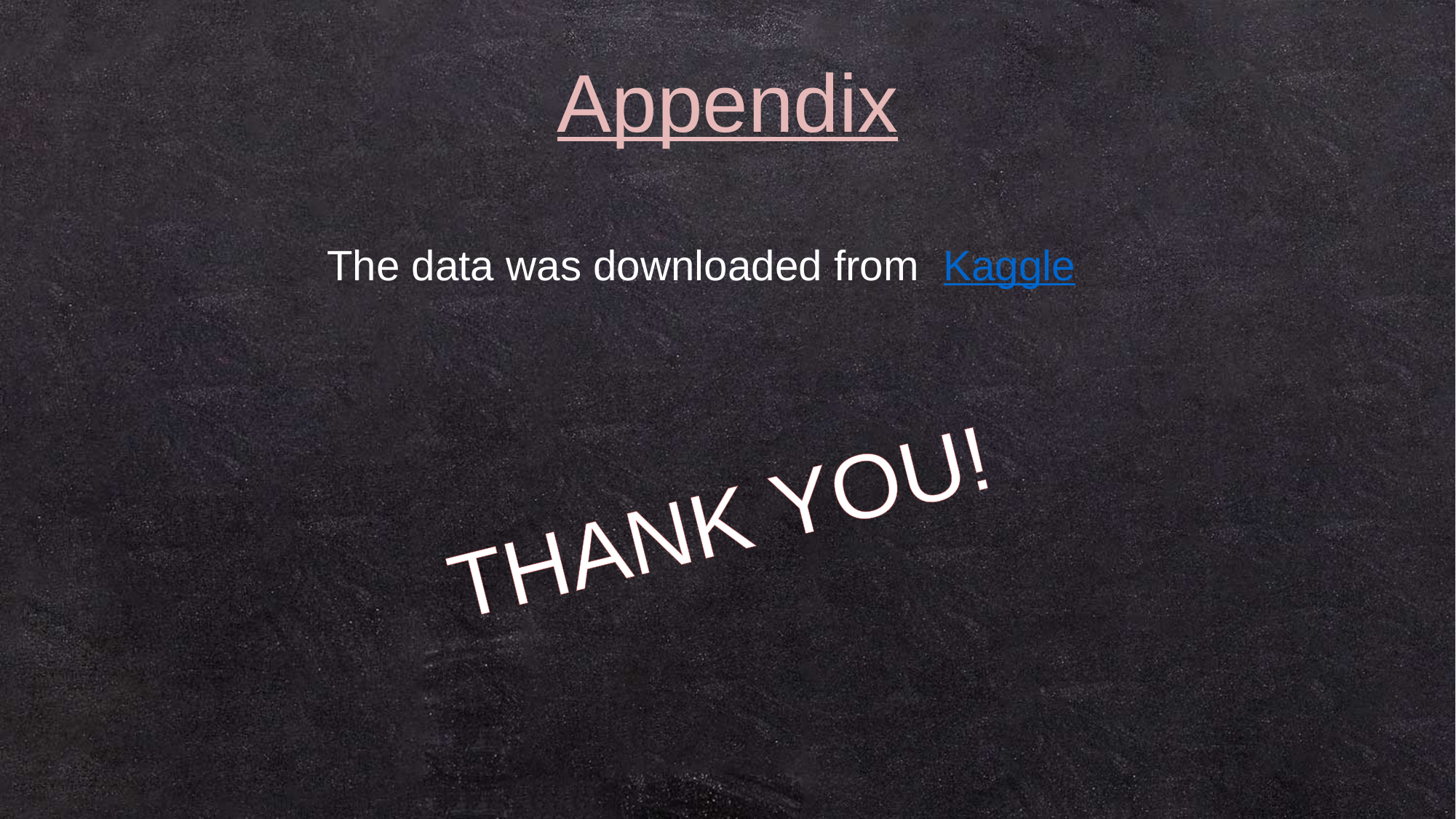

Appendix
The data was downloaded from  Kaggle
THANK YOU!